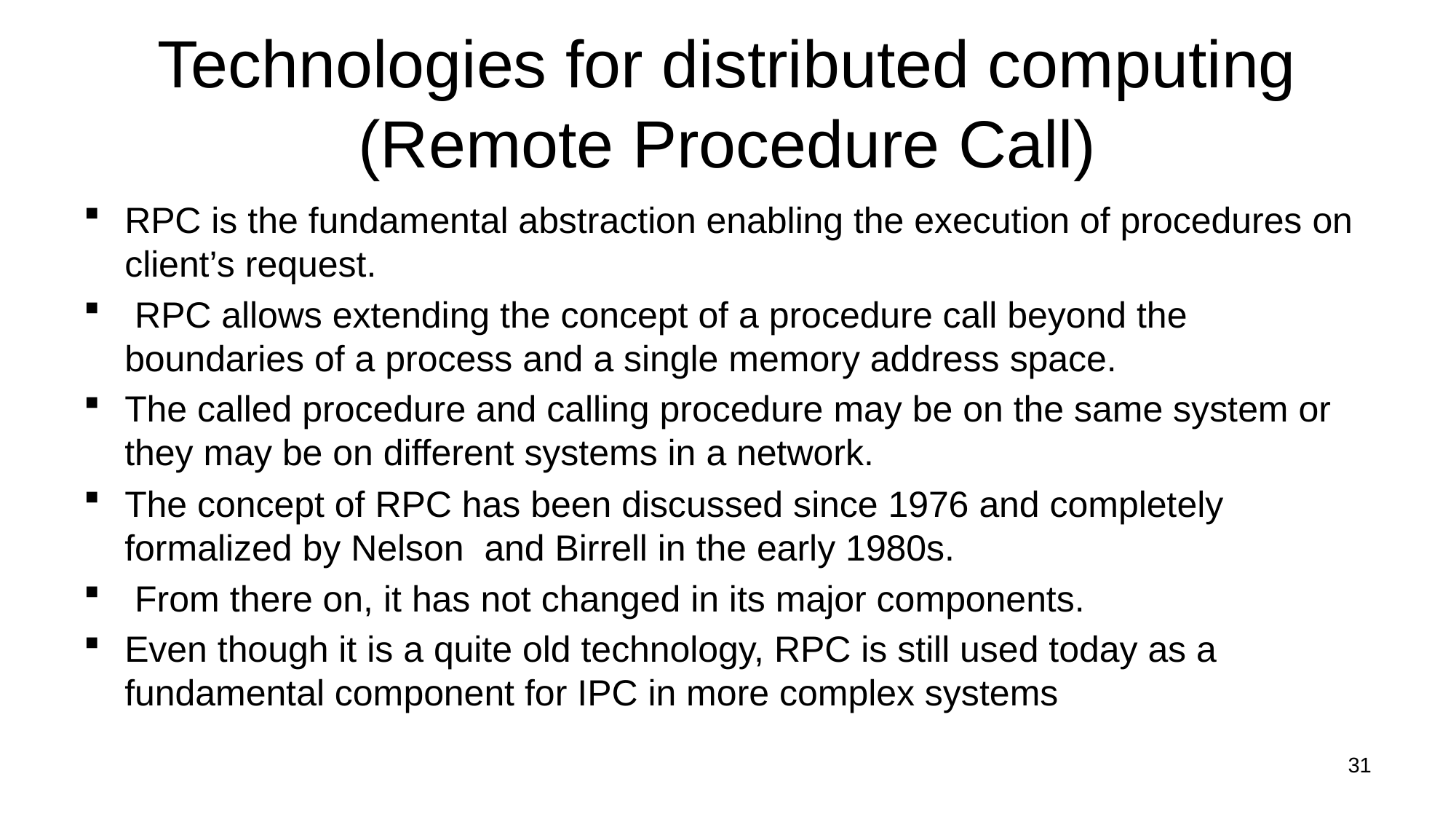

# Technologies for distributed computing (Remote Procedure Call)
RPC is the fundamental abstraction enabling the execution of procedures on client’s request.
 RPC allows extending the concept of a procedure call beyond the boundaries of a process and a single memory address space.
The called procedure and calling procedure may be on the same system or they may be on different systems in a network.
The concept of RPC has been discussed since 1976 and completely formalized by Nelson  and Birrell in the early 1980s.
 From there on, it has not changed in its major components.
Even though it is a quite old technology, RPC is still used today as a fundamental component for IPC in more complex systems
31